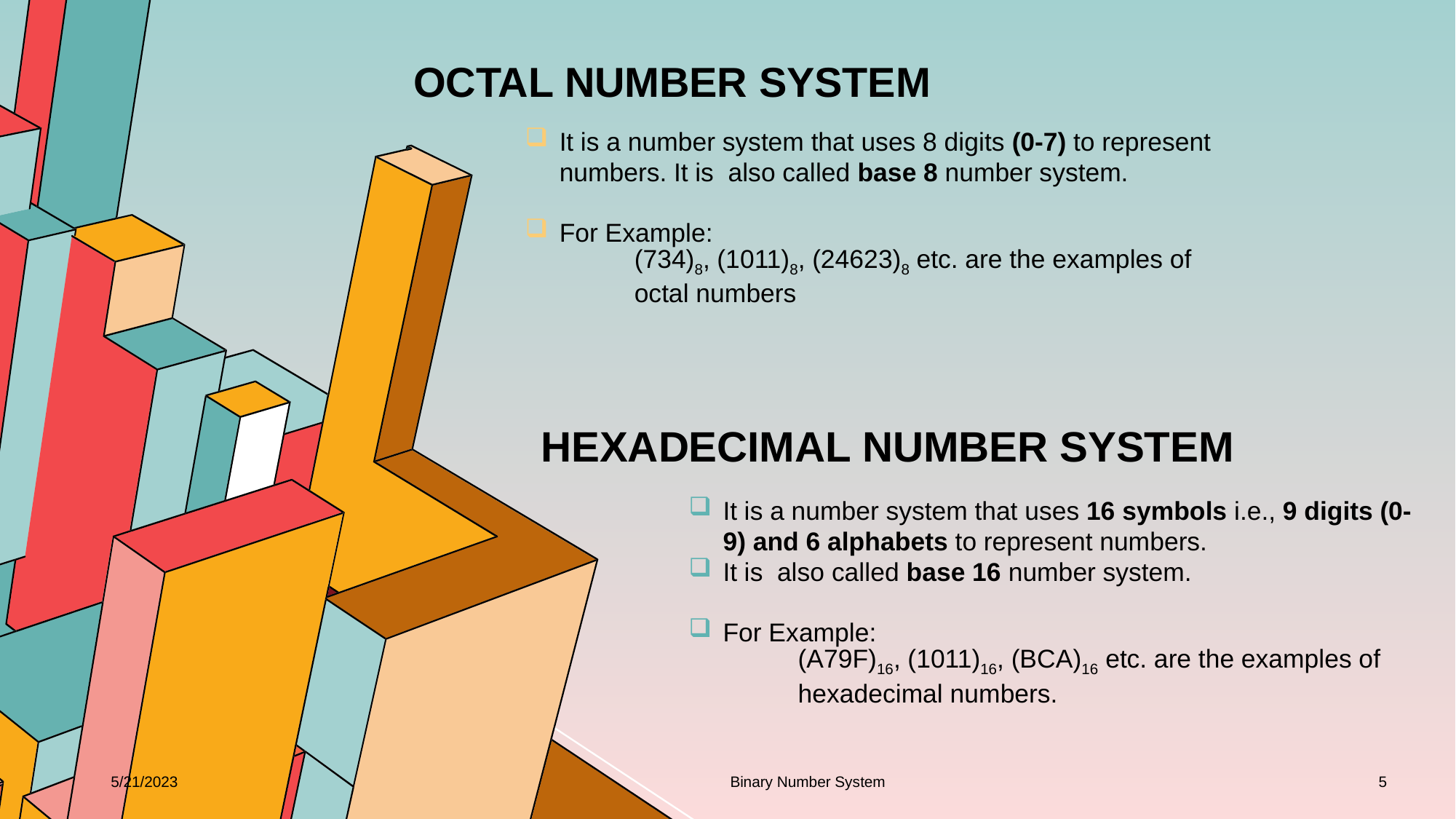

# octal Number system
It is a number system that uses 8 digits (0-7) to represent numbers. It is  also called base 8 number system.

For Example:
	(734)8, (1011)8, (24623)8 etc. are the examples of 	octal numbers

hexadecimal Number system
It is a number system that uses 16 symbols i.e., 9 digits (0-9) and 6 alphabets to represent numbers.
It is  also called base 16 number system.

For Example:
	(A79F)16, (1011)16, (BCA)16 etc. are the examples of 	hexadecimal numbers.

5/21/2023
Binary Number System
5